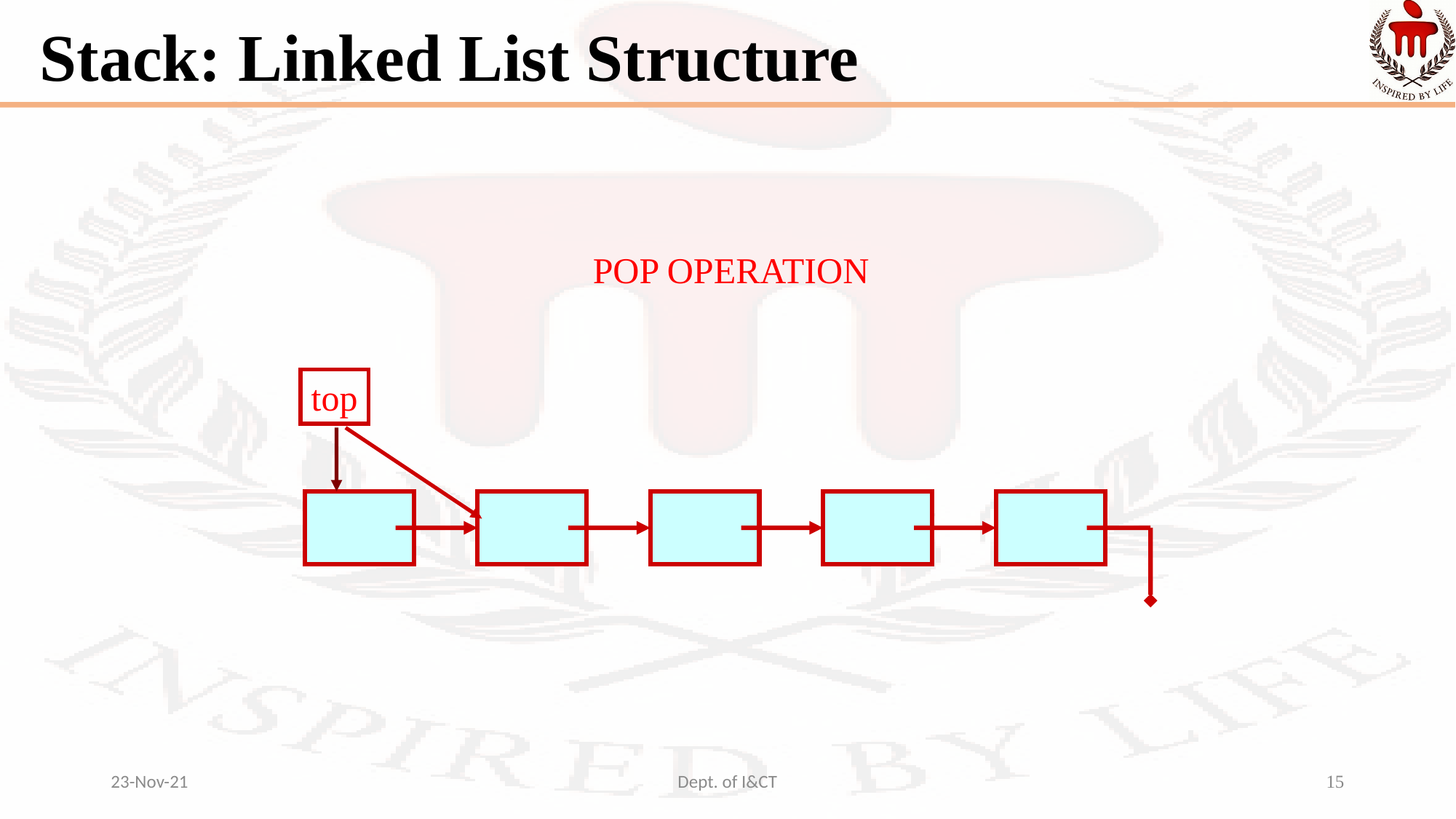

# Stack: Linked List Structure
POP OPERATION
top

23-Nov-21
Dept. of I&CT
15